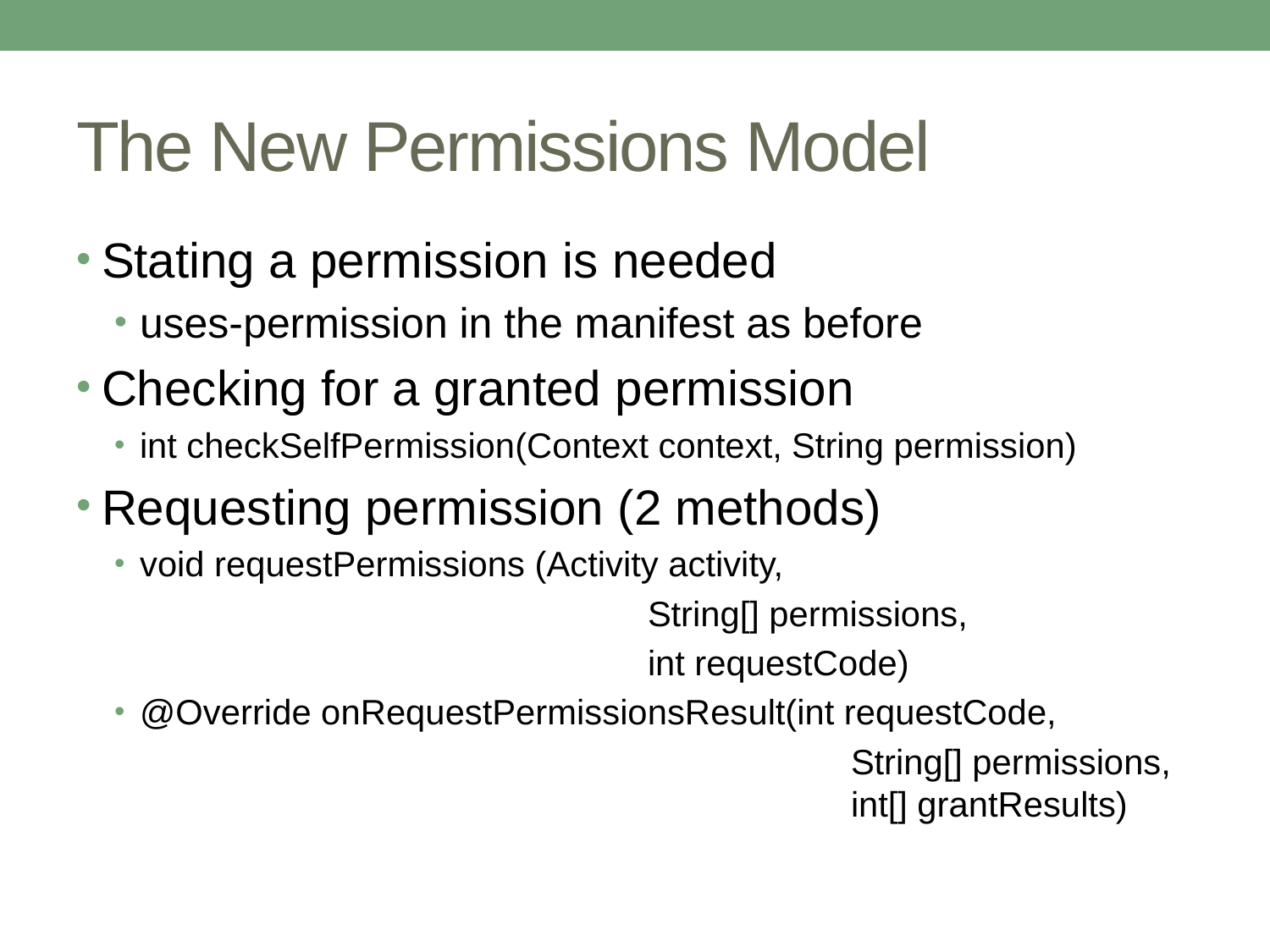

# The New Permissions Model
Stating a permission is needed
uses-permission in the manifest as before
Checking for a granted permission
int checkSelfPermission(Context context, String permission)
Requesting permission (2 methods)
void requestPermissions (Activity activity,
					String[] permissions,
					int requestCode)
@Override onRequestPermissionsResult(int requestCode,
					String[] permissions, 				int[] grantResults)